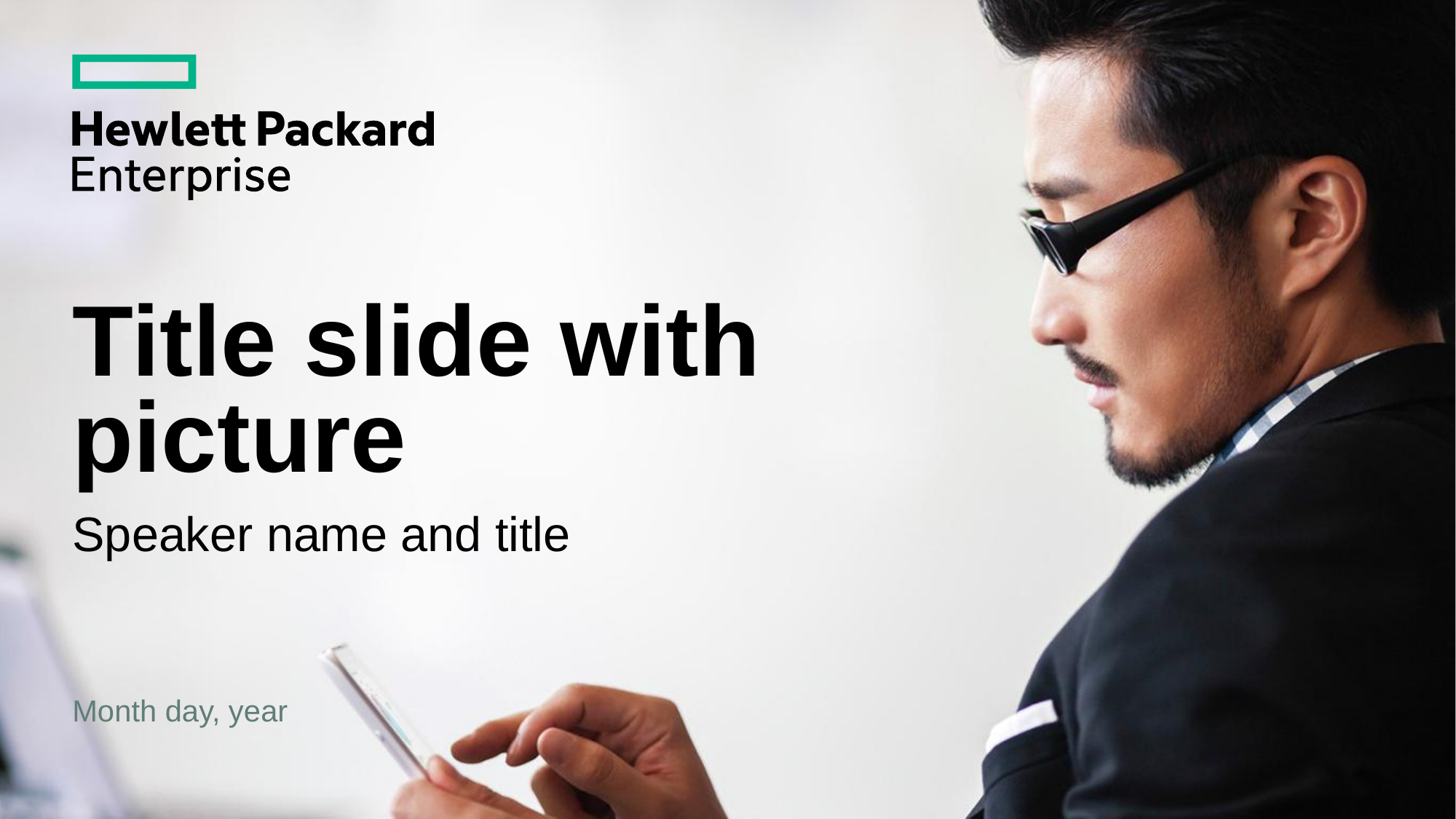

# Title slide with picture
Speaker name and title
Month day, year